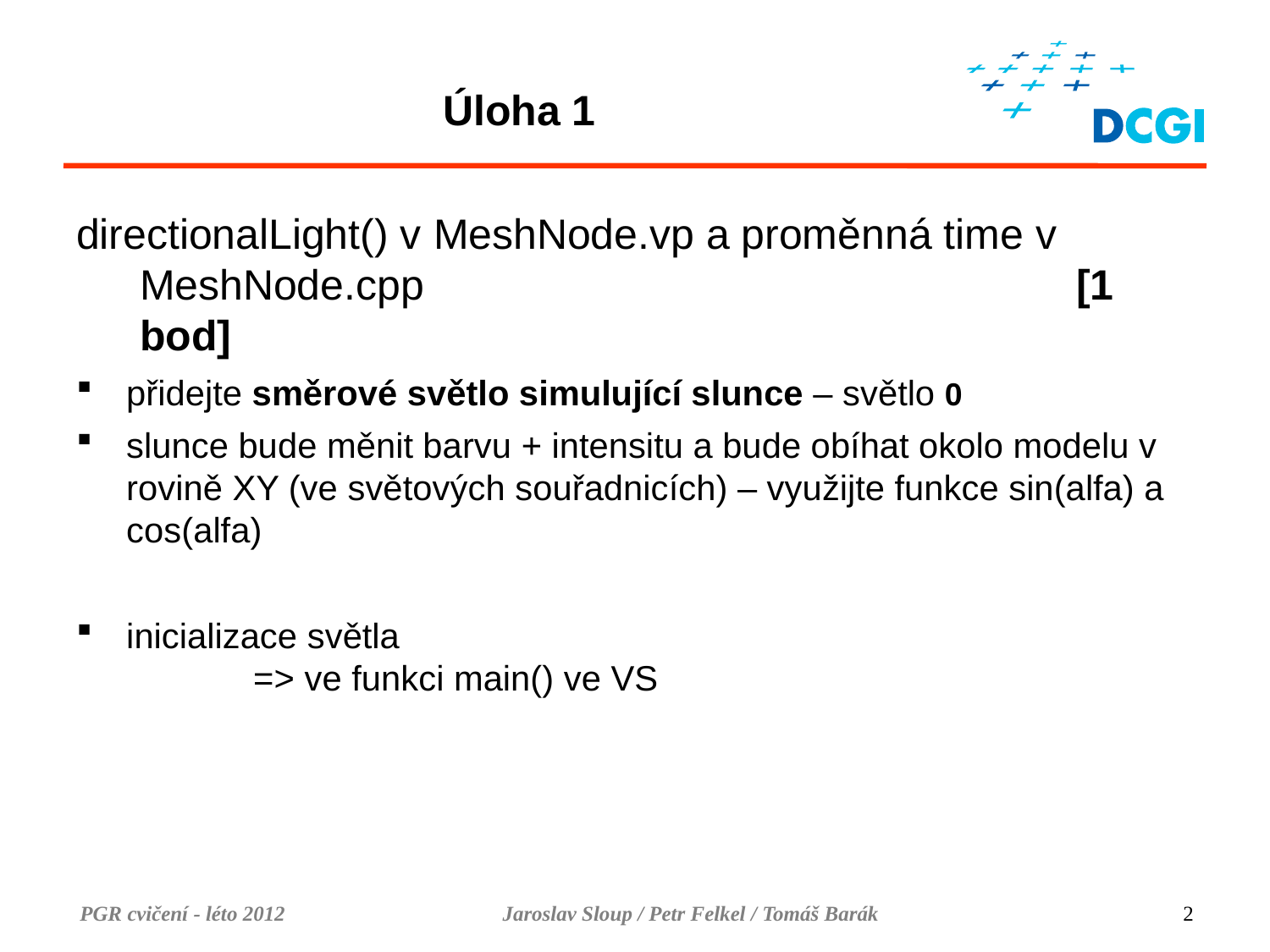

# Úloha 1
directionalLight() v MeshNode.vp a proměnná time v MeshNode.cpp		     			    [1 bod]
přidejte směrové světlo simulující slunce – světlo 0
slunce bude měnit barvu + intensitu a bude obíhat okolo modelu v rovině XY (ve světových souřadnicích) – využijte funkce sin(alfa) a cos(alfa)
inicializace světla 							=> ve funkci main() ve VS
PGR cvičení - léto 2012
Jaroslav Sloup / Petr Felkel / Tomáš Barák
2